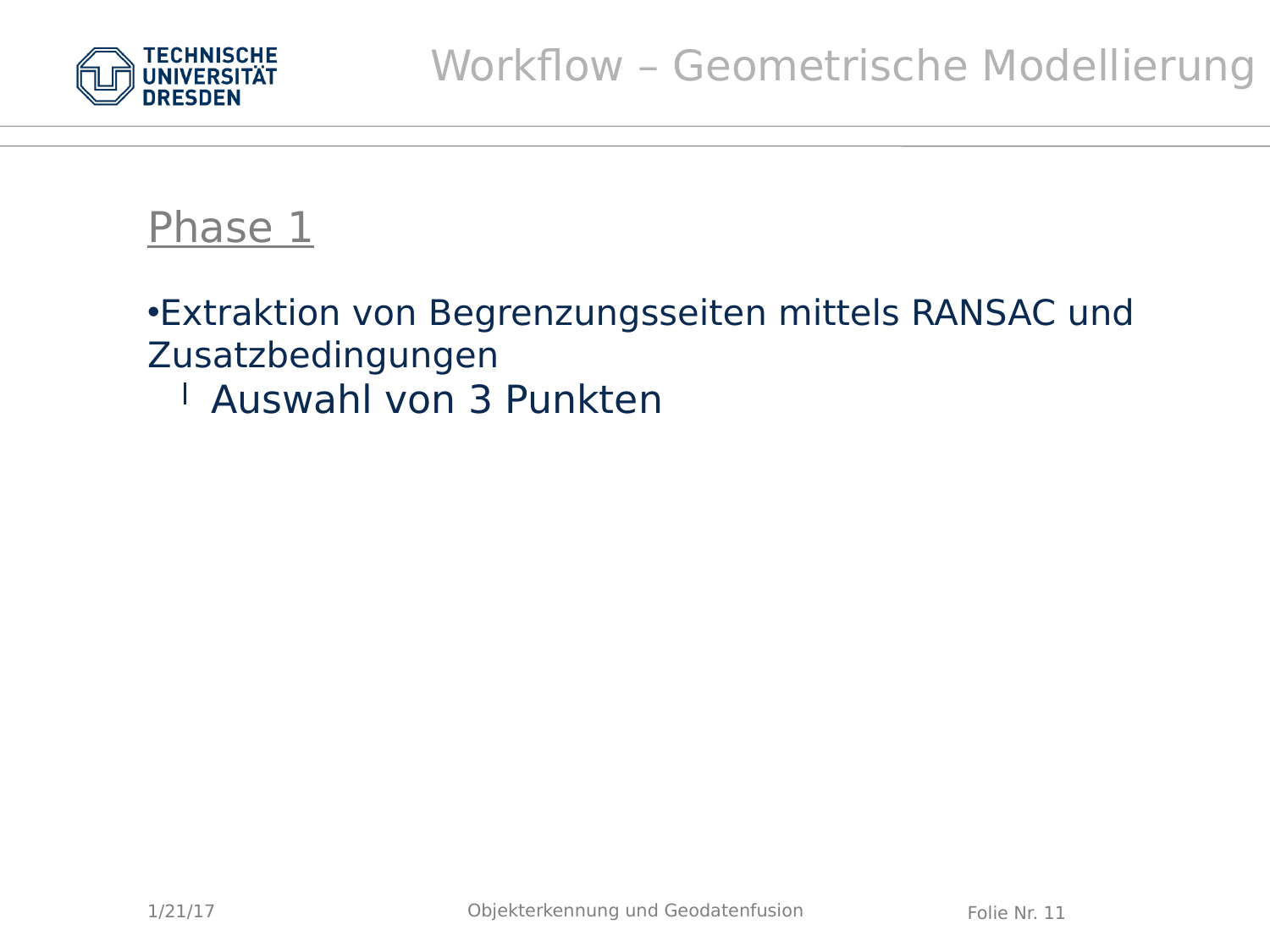

Workflow – Geometrische Modellierung

Phase 1

Extraktion von Begrenzungsseiten mittels RANSAC und Zusatzbedingungen
Auswahl von 3 Punkten

1/21/17